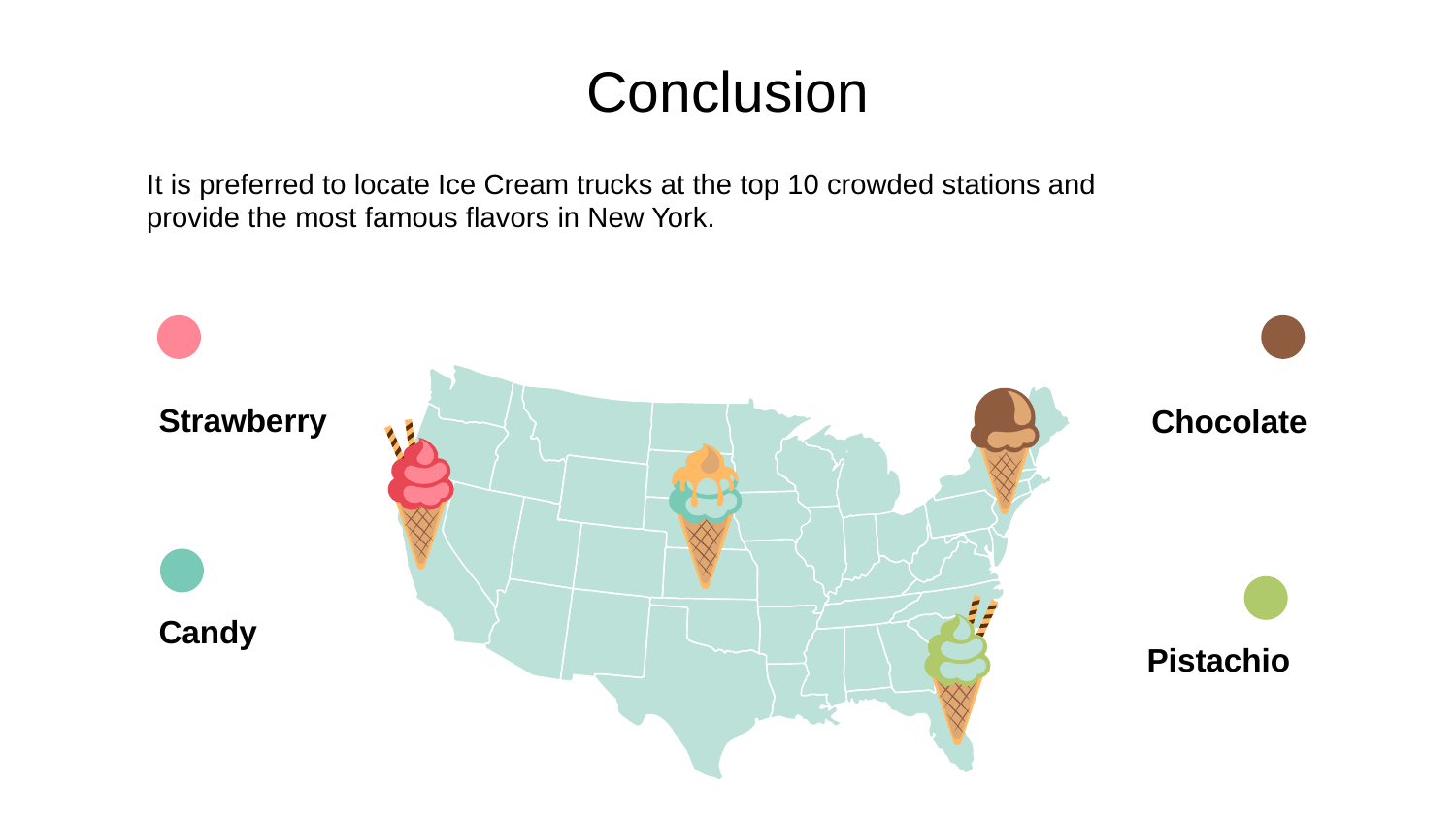

# Conclusion
It is preferred to locate Ice Cream trucks at the top 10 crowded stations and
provide the most famous flavors in New York.

Strawberry
Chocolate

Candy
Candy

Pistachio